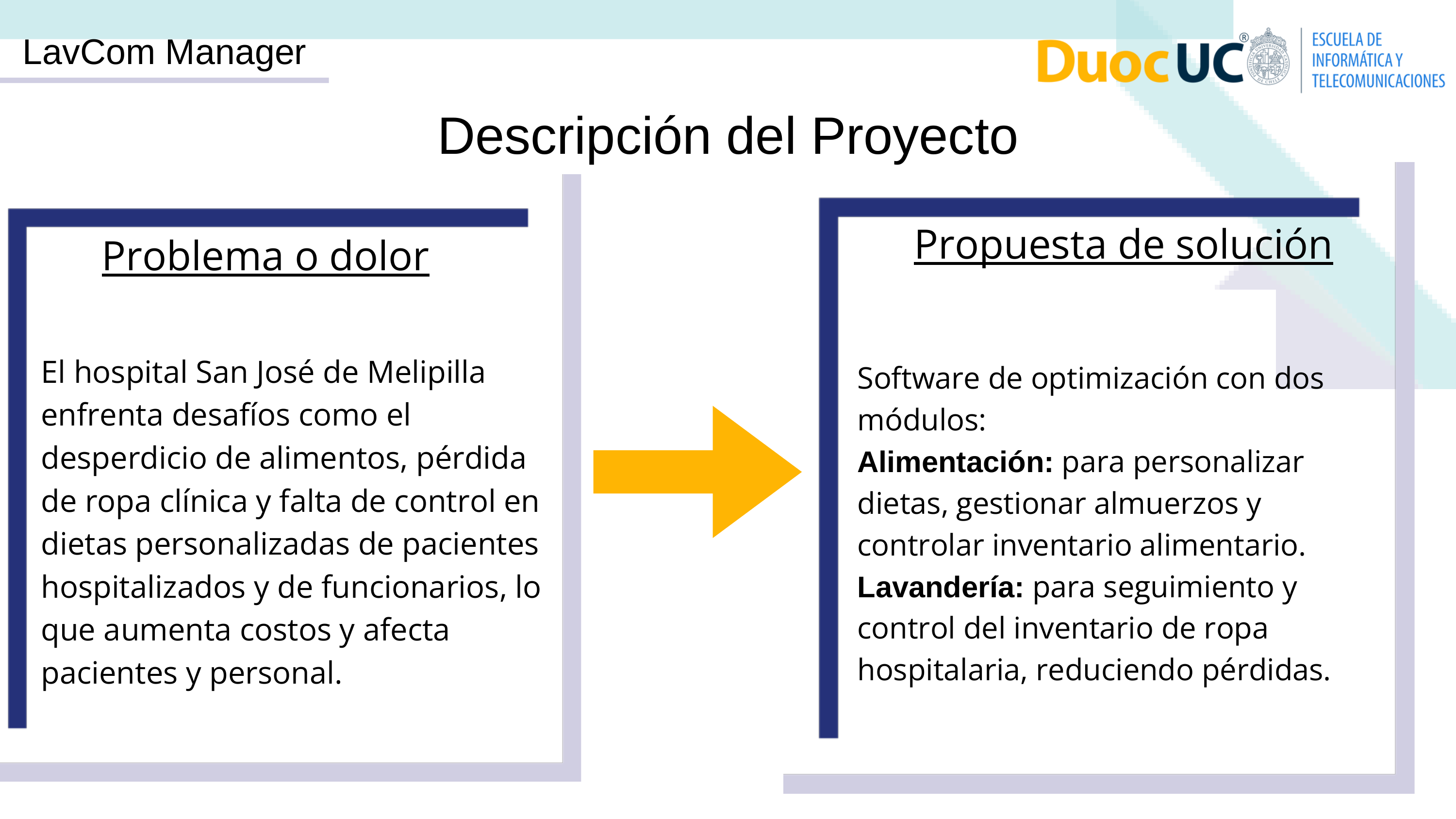

LavCom Manager

Descripción del Proyecto

Propuesta de solución
Problema o dolor
El hospital San José de Melipilla enfrenta desafíos como el desperdicio de alimentos, pérdida de ropa clínica y falta de control en dietas personalizadas de pacientes hospitalizados y de funcionarios, lo que aumenta costos y afecta pacientes y personal.
Software de optimización con dos módulos:
Alimentación: para personalizar dietas, gestionar almuerzos y controlar inventario alimentario.
Lavandería: para seguimiento y control del inventario de ropa hospitalaria, reduciendo pérdidas.